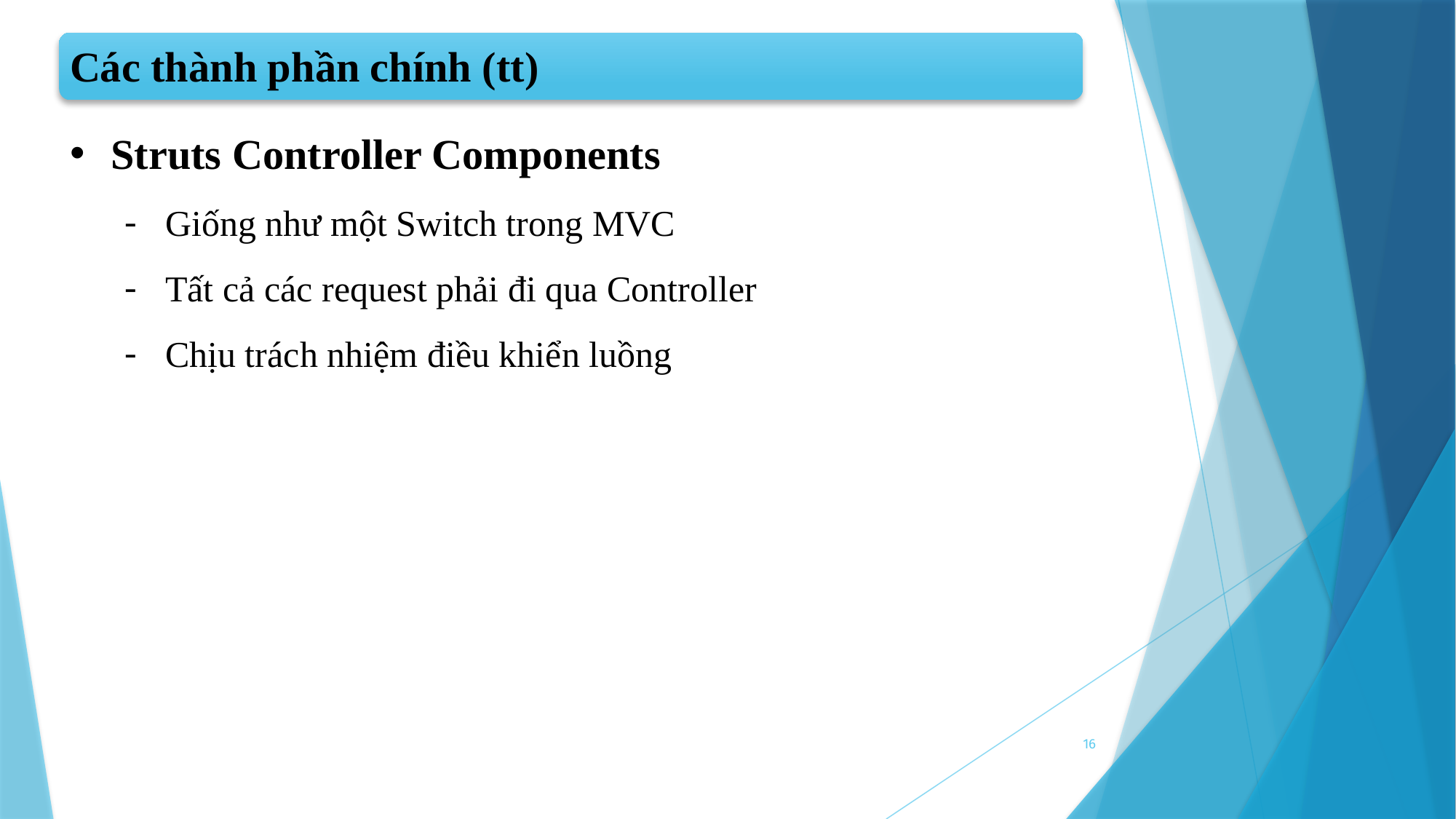

Các thành phần chính (tt)
Struts Controller Components
Giống như một Switch trong MVC
Tất cả các request phải đi qua Controller
Chịu trách nhiệm điều khiển luồng
16